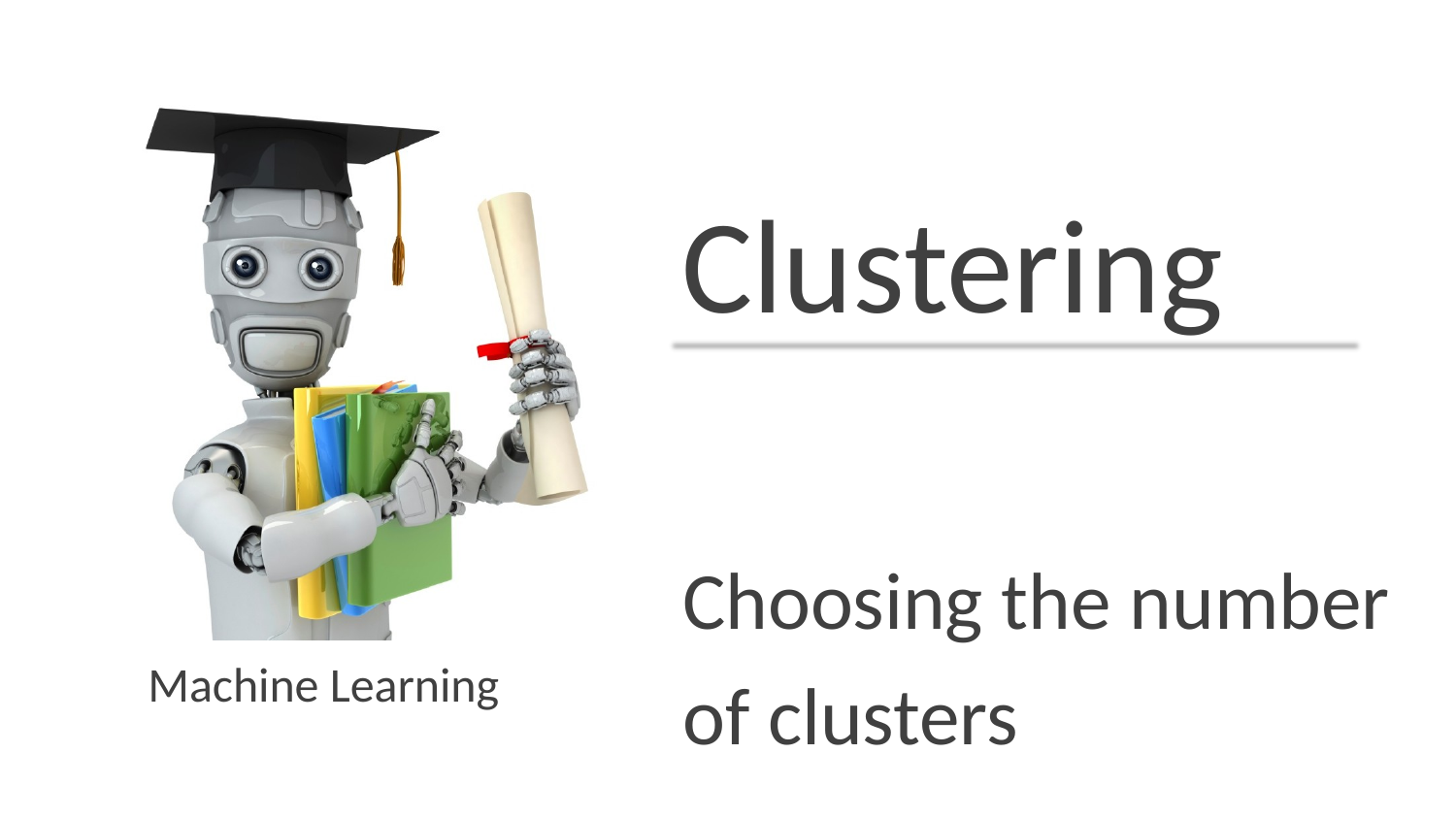

# Clustering
Choosing the number of clusters

Machine Learning